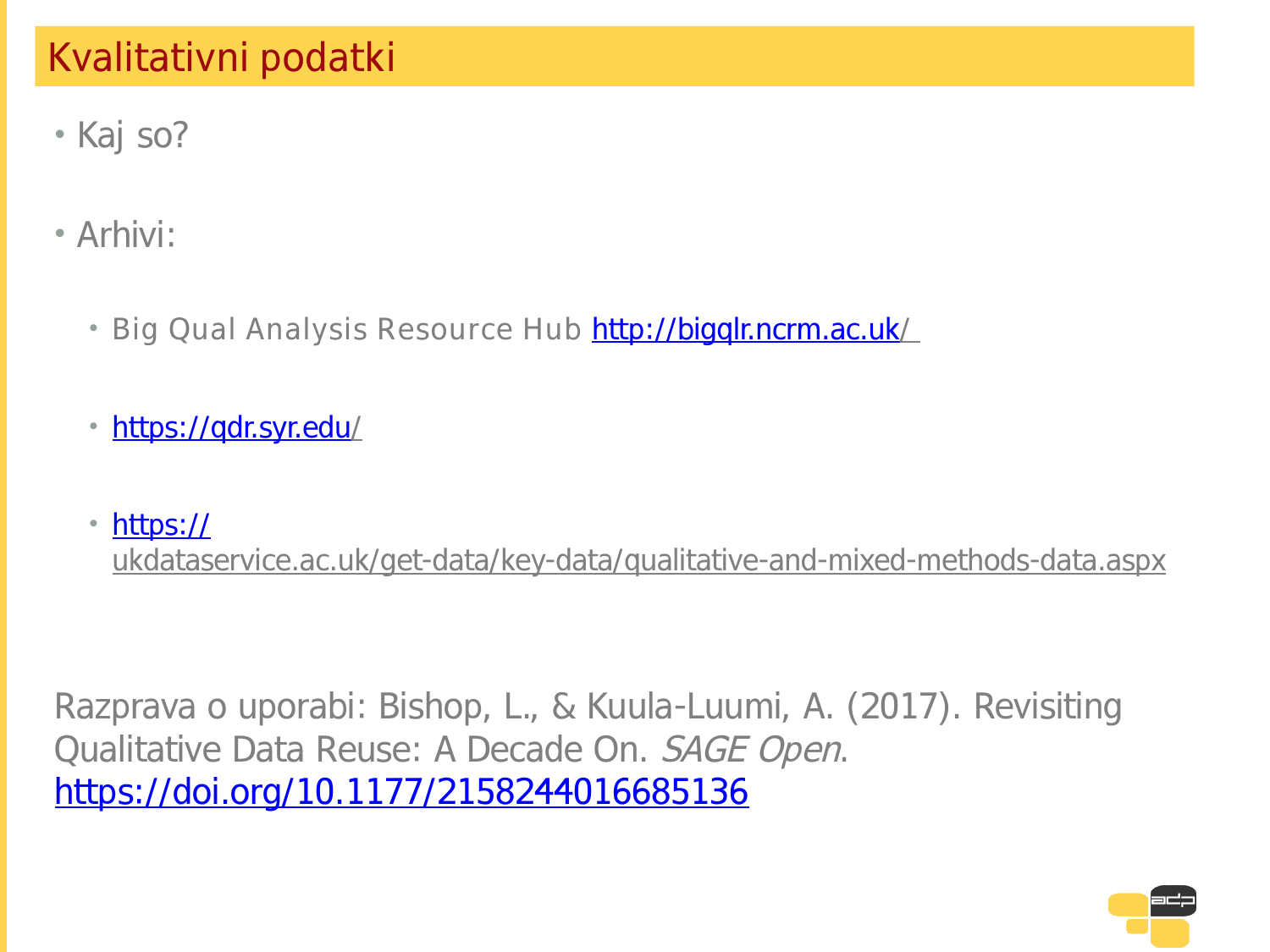

# Kvalitativni podatki
Kaj so?

Arhivi:

Big Qual Analysis Resource Hub http://bigqlr.ncrm.ac.uk/

https://qdr.syr.edu/

https://ukdataservice.ac.uk/get-data/key-data/qualitative-and-mixed-methods-data.aspx

Razprava o uporabi: Bishop, L., & Kuula-Luumi, A. (2017). Revisiting Qualitative Data Reuse: A Decade On. SAGE Open. https://doi.org/10.1177/2158244016685136